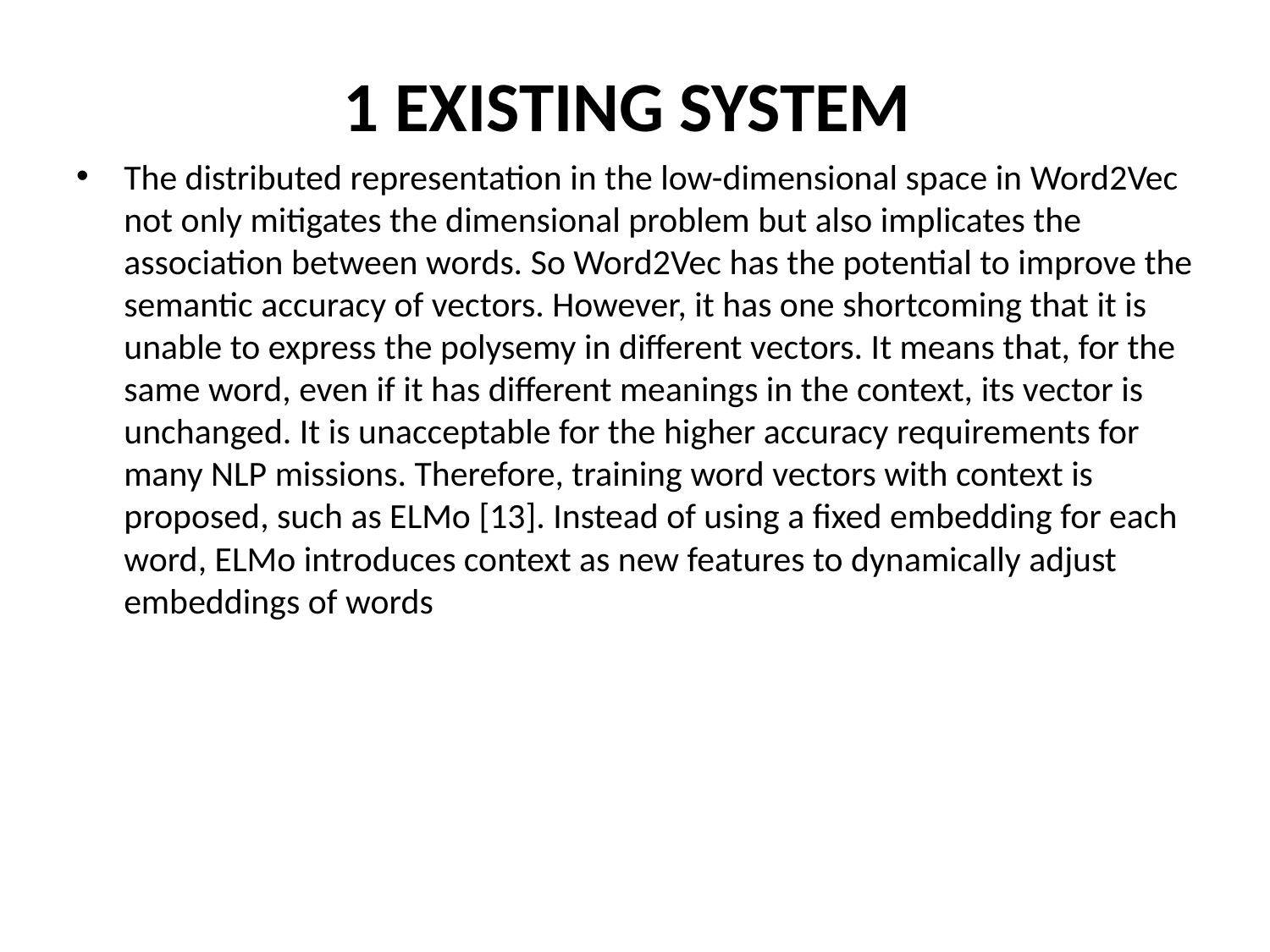

# 1 EXISTING SYSTEM
The distributed representation in the low-dimensional space in Word2Vec not only mitigates the dimensional problem but also implicates the association between words. So Word2Vec has the potential to improve the semantic accuracy of vectors. However, it has one shortcoming that it is unable to express the polysemy in different vectors. It means that, for the same word, even if it has different meanings in the context, its vector is unchanged. It is unacceptable for the higher accuracy requirements for many NLP missions. Therefore, training word vectors with context is proposed, such as ELMo [13]. Instead of using a fixed embedding for each word, ELMo introduces context as new features to dynamically adjust embeddings of words